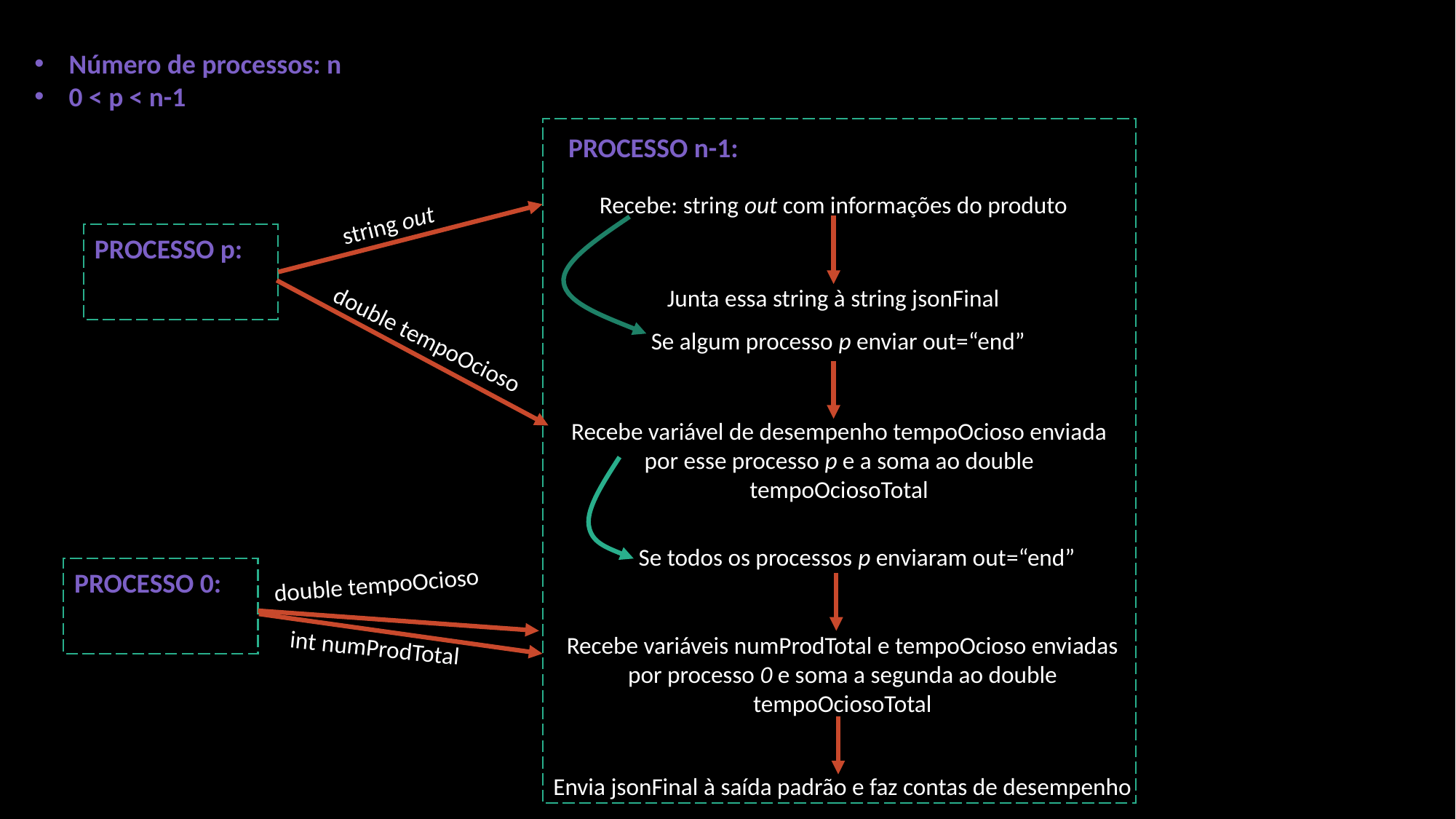

Número de processos: n
0 < p < n-1

PROCESSO n-1:
Recebe: string out com informações do produto
string out

PROCESSO p:
Junta essa string à string jsonFinal
double tempoOcioso
Se algum processo p enviar out=“end”
Recebe variável de desempenho tempoOcioso enviada por esse processo p e a soma ao double tempoOciosoTotal

Se todos os processos p enviaram out=“end”

PROCESSO 0:
double tempoOcioso
Recebe variáveis numProdTotal e tempoOcioso enviadas por processo 0 e soma a segunda ao double tempoOciosoTotal
int numProdTotal
Envia jsonFinal à saída padrão e faz contas de desempenho